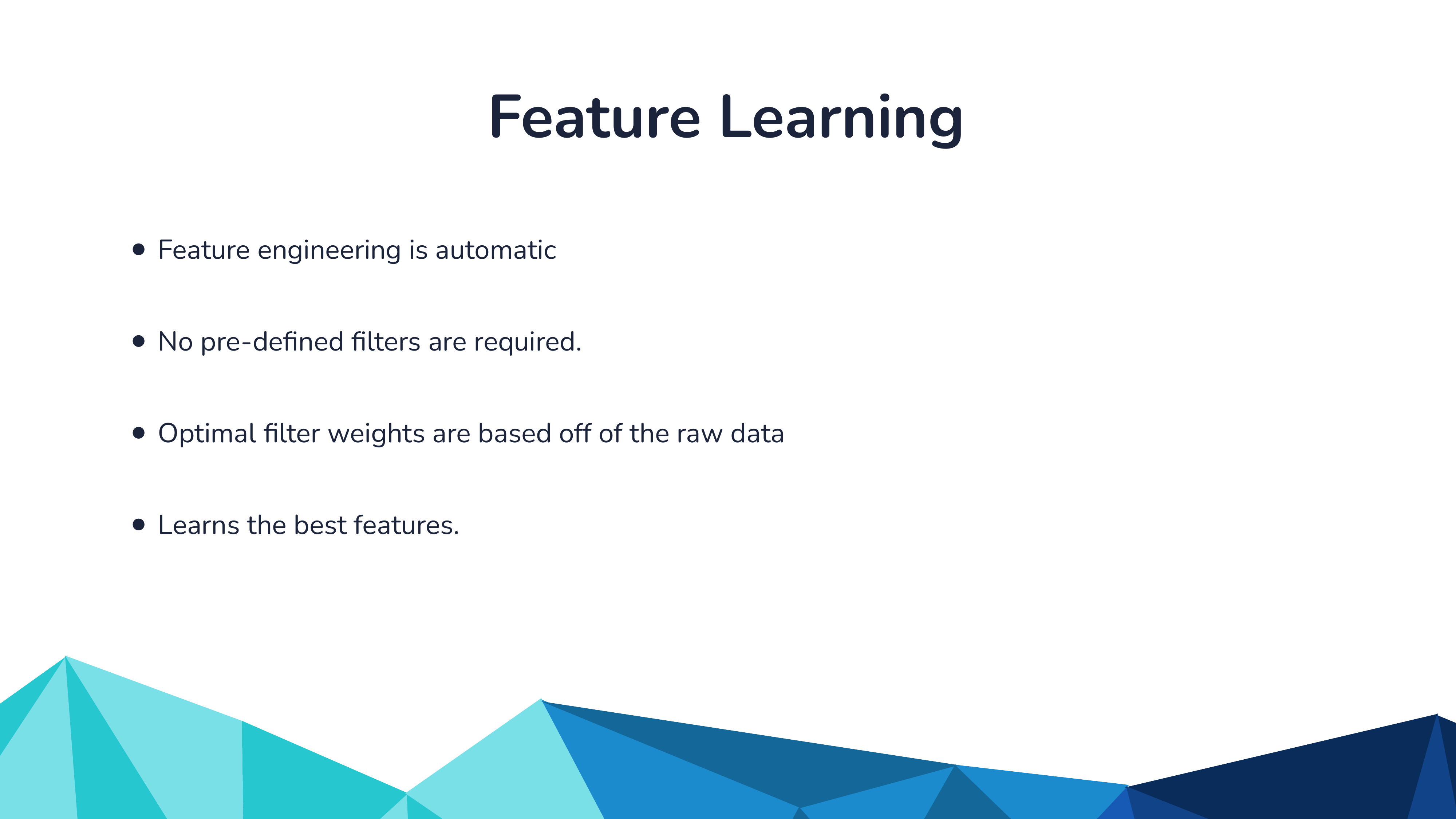

Feature Learning
Feature engineering is automatic

No pre-defined filters are required.

Optimal filter weights are based off of the raw data

Learns the best features.